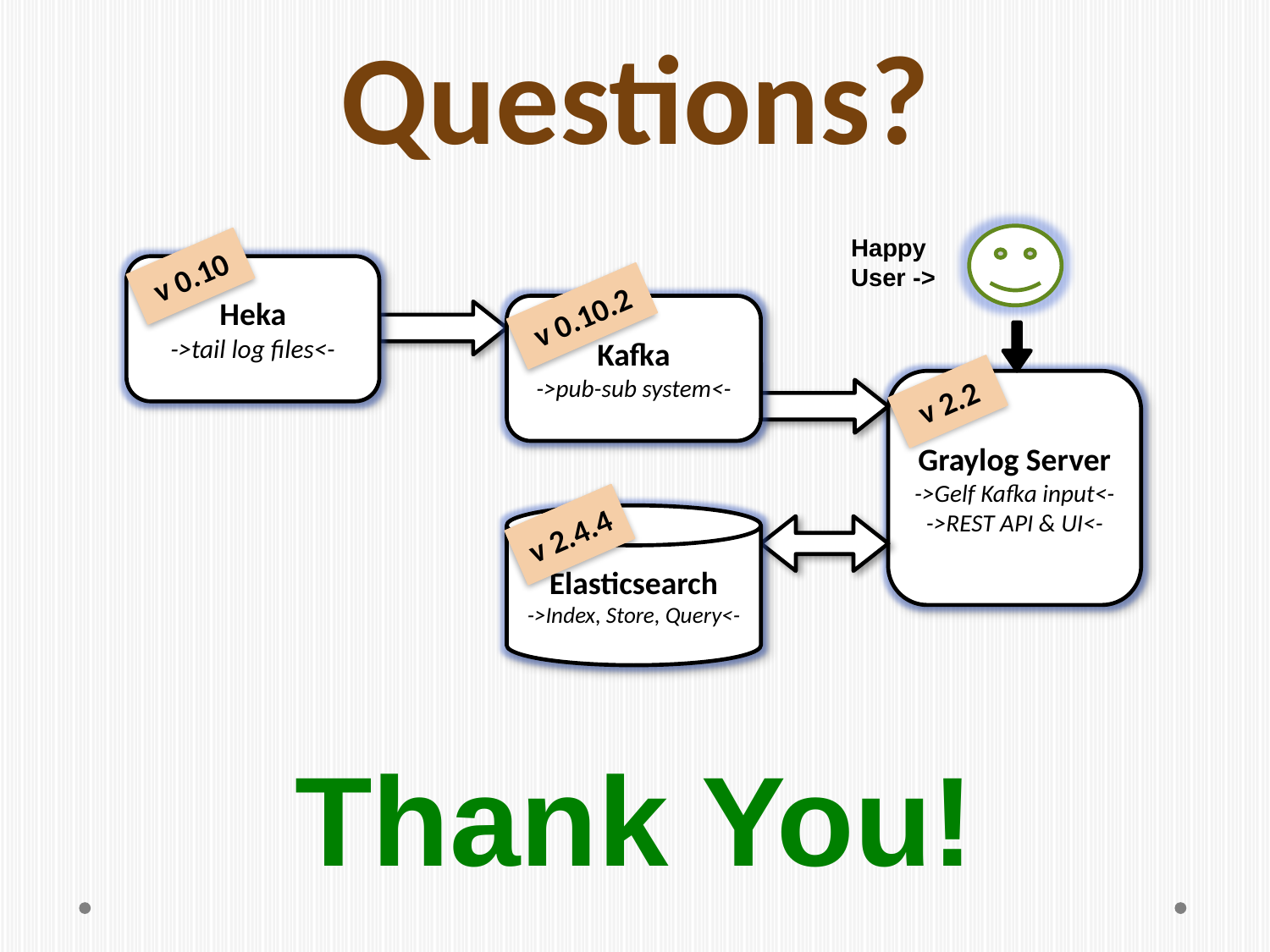

Questions?
Happy
User ->

v 0.10
Heka
->tail log files<-
v 0.10.2
Kafka
->pub-sub system<-

Graylog Server
->Gelf Kafka input<-
->REST API & UI<-
v 2.2

v 2.4.4
Elasticsearch
->Index, Store, Query<-

Thank You!